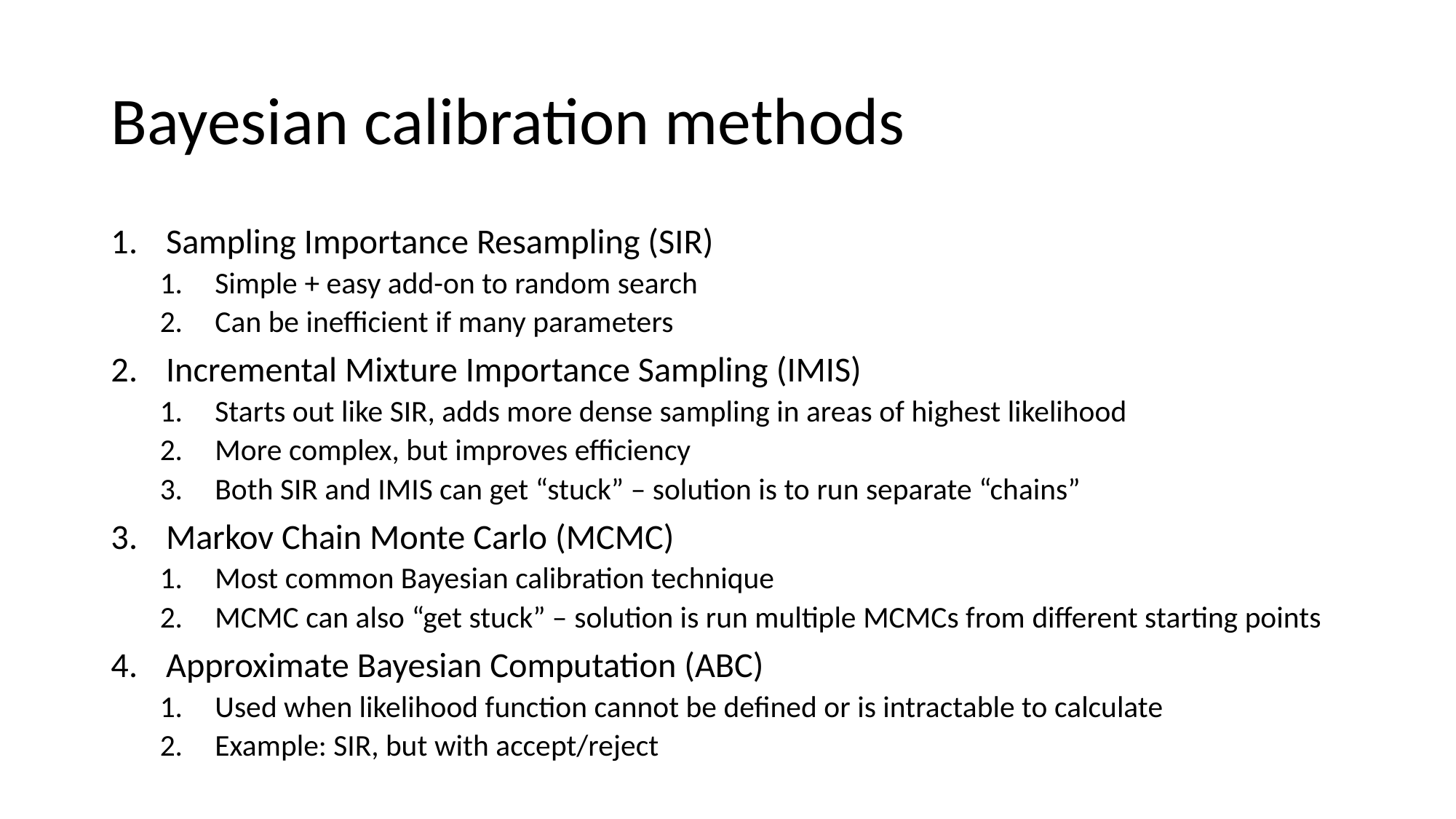

# Bayesian calibration methods
Sampling Importance Resampling (SIR)
Simple + easy add-on to random search
Can be inefficient if many parameters
Incremental Mixture Importance Sampling (IMIS)
Starts out like SIR, adds more dense sampling in areas of highest likelihood
More complex, but improves efficiency
Both SIR and IMIS can get “stuck” – solution is to run separate “chains”
Markov Chain Monte Carlo (MCMC)
Most common Bayesian calibration technique
MCMC can also “get stuck” – solution is run multiple MCMCs from different starting points
Approximate Bayesian Computation (ABC)
Used when likelihood function cannot be defined or is intractable to calculate
Example: SIR, but with accept/reject